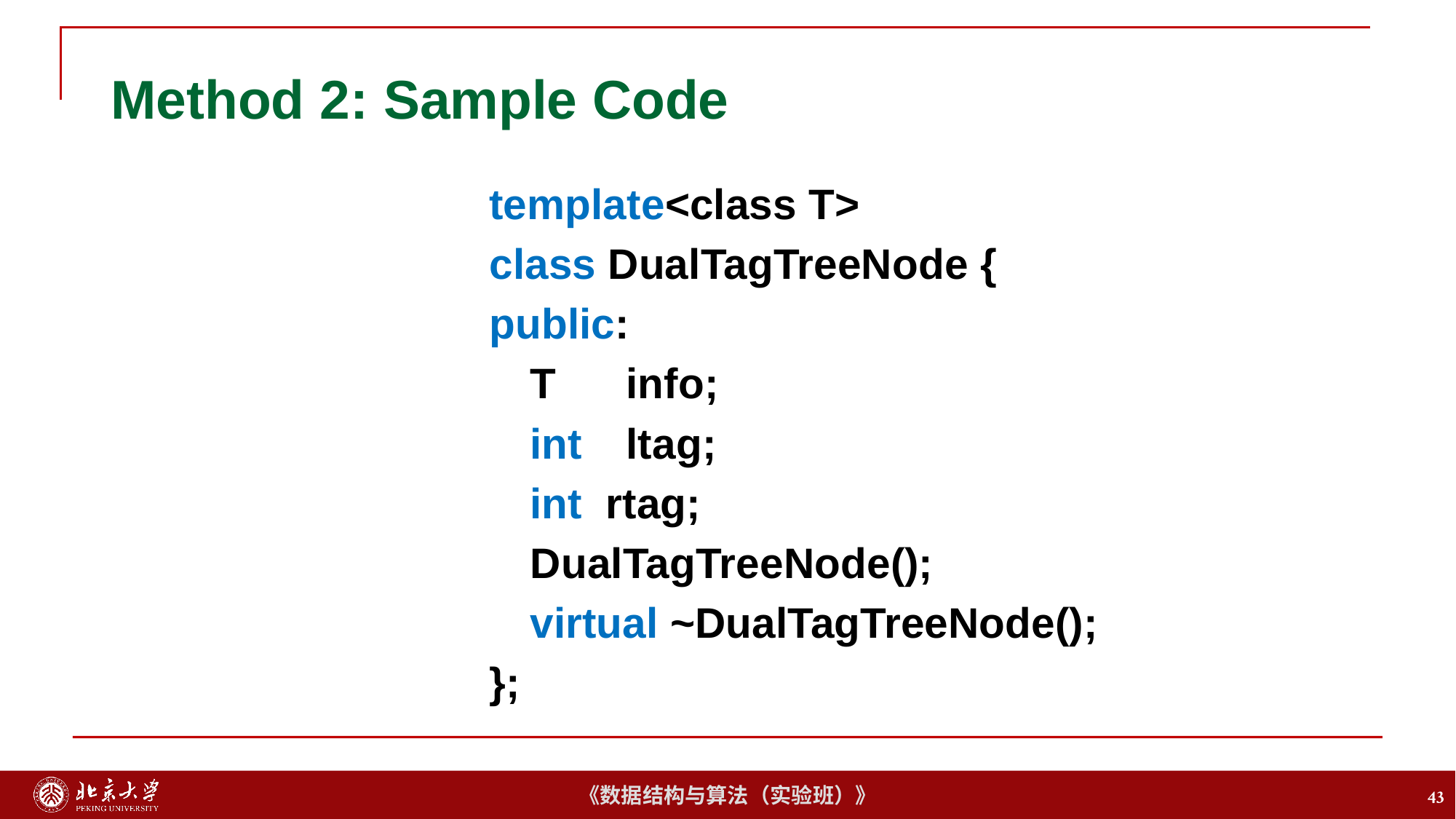

# Method 2: Sample Code
template<class T>
class DualTagTreeNode {
public:
	T	info;
	int	ltag;
	int  rtag;
	DualTagTreeNode();
	virtual ~DualTagTreeNode();
};

43